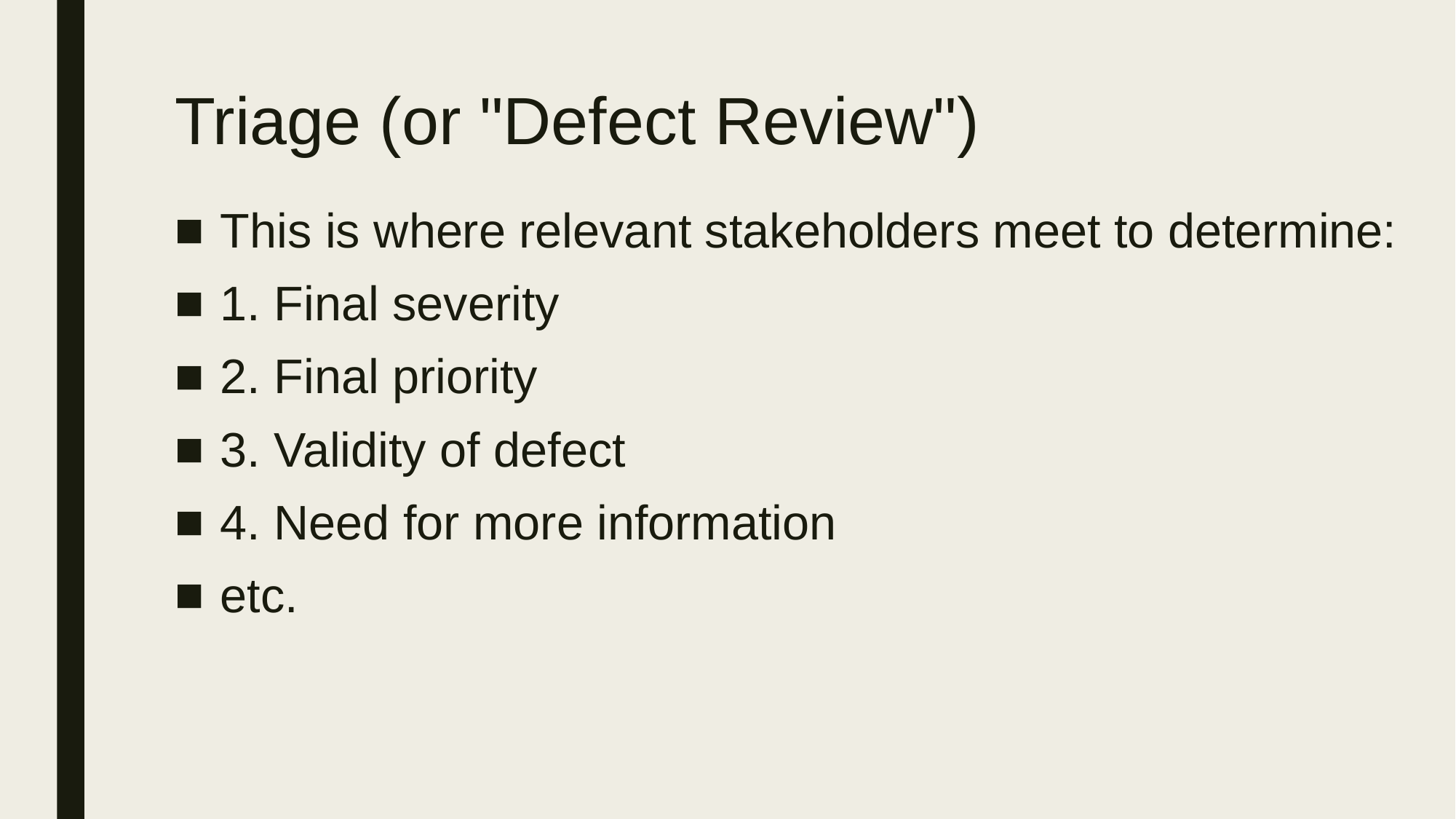

# Triage (or "Defect Review")
This is where relevant stakeholders meet to determine:
1. Final severity
2. Final priority
3. Validity of defect
4. Need for more information
etc.